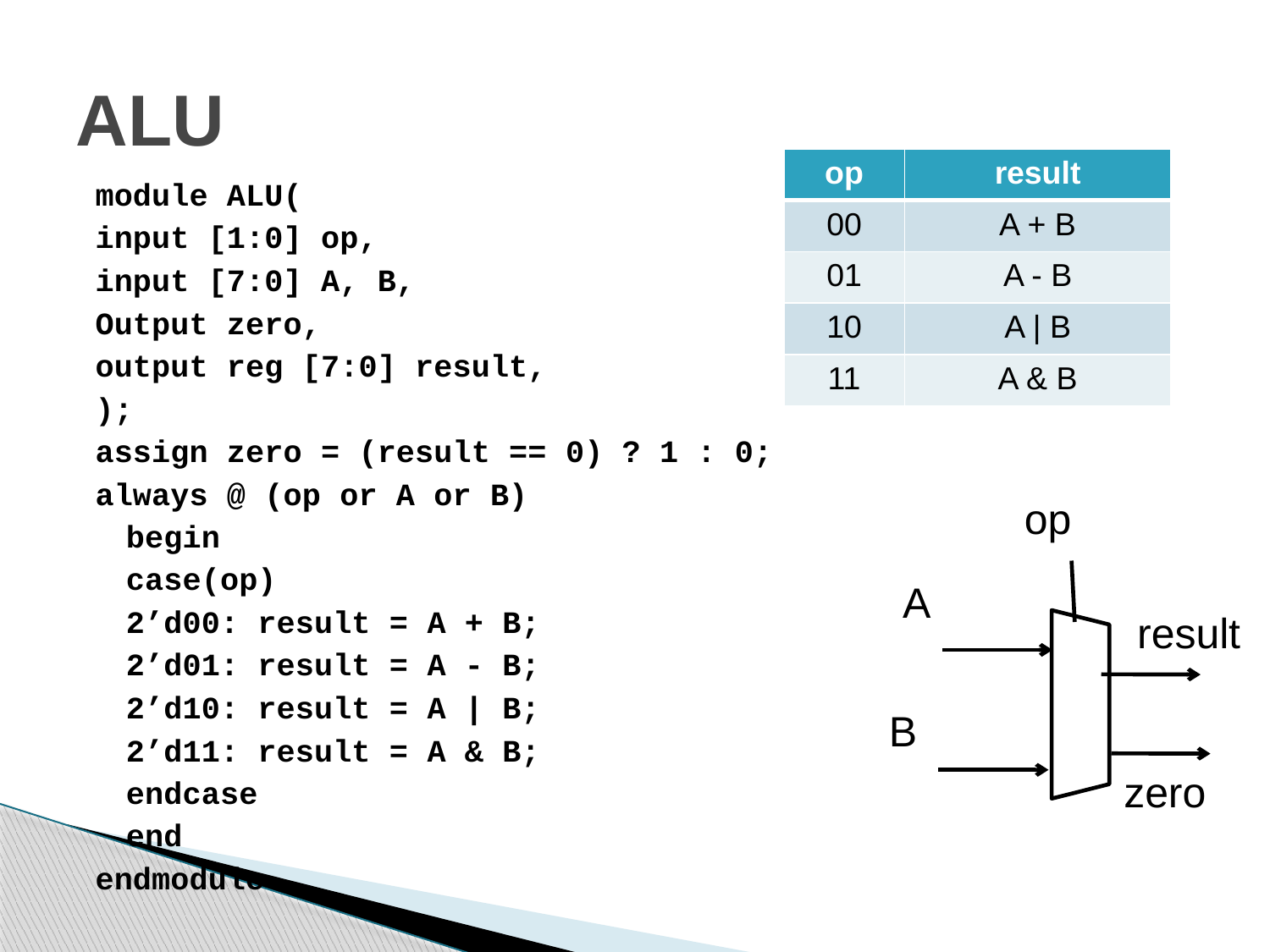

# ALU
| op | result |
| --- | --- |
| 00 | A + B |
| 01 | A - B |
| 10 | A | B |
| 11 | A & B |
module ALU(
input [1:0] op,
input [7:0] A, B,
Output zero,
output reg [7:0] result,
);
assign zero = (result == 0) ? 1 : 0;
always @ (op or A or B)
	begin
		case(op)
			2’d00: result = A + B;
			2’d01: result = A - B;
			2’d10: result = A | B;
			2’d11: result = A & B;
		endcase
	end
endmodule

op
A
result

B
zero